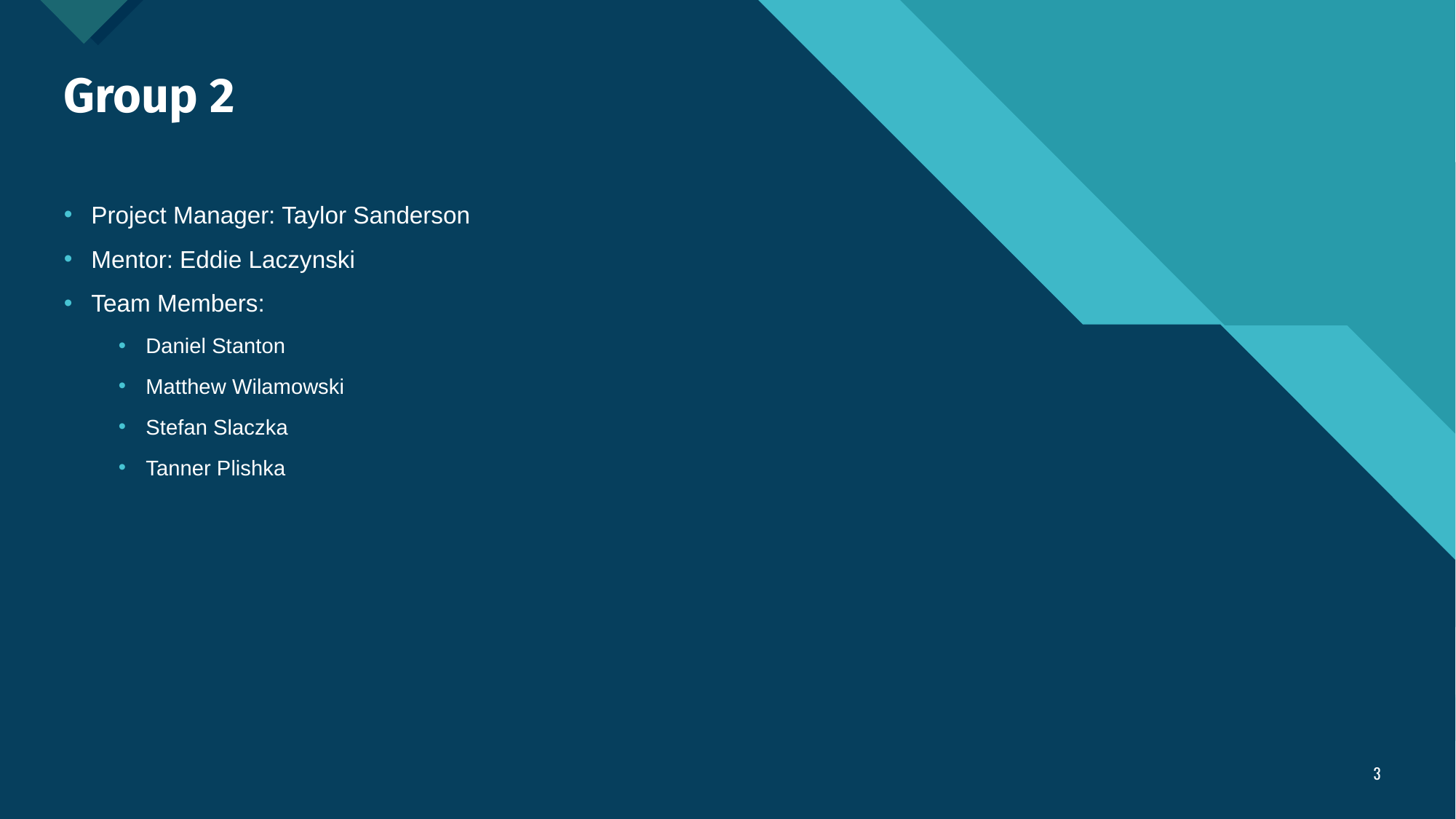

# Group 2
Project Manager: Taylor Sanderson
Mentor: Eddie Laczynski
Team Members:
Daniel Stanton
Matthew Wilamowski
Stefan Slaczka
Tanner Plishka
3